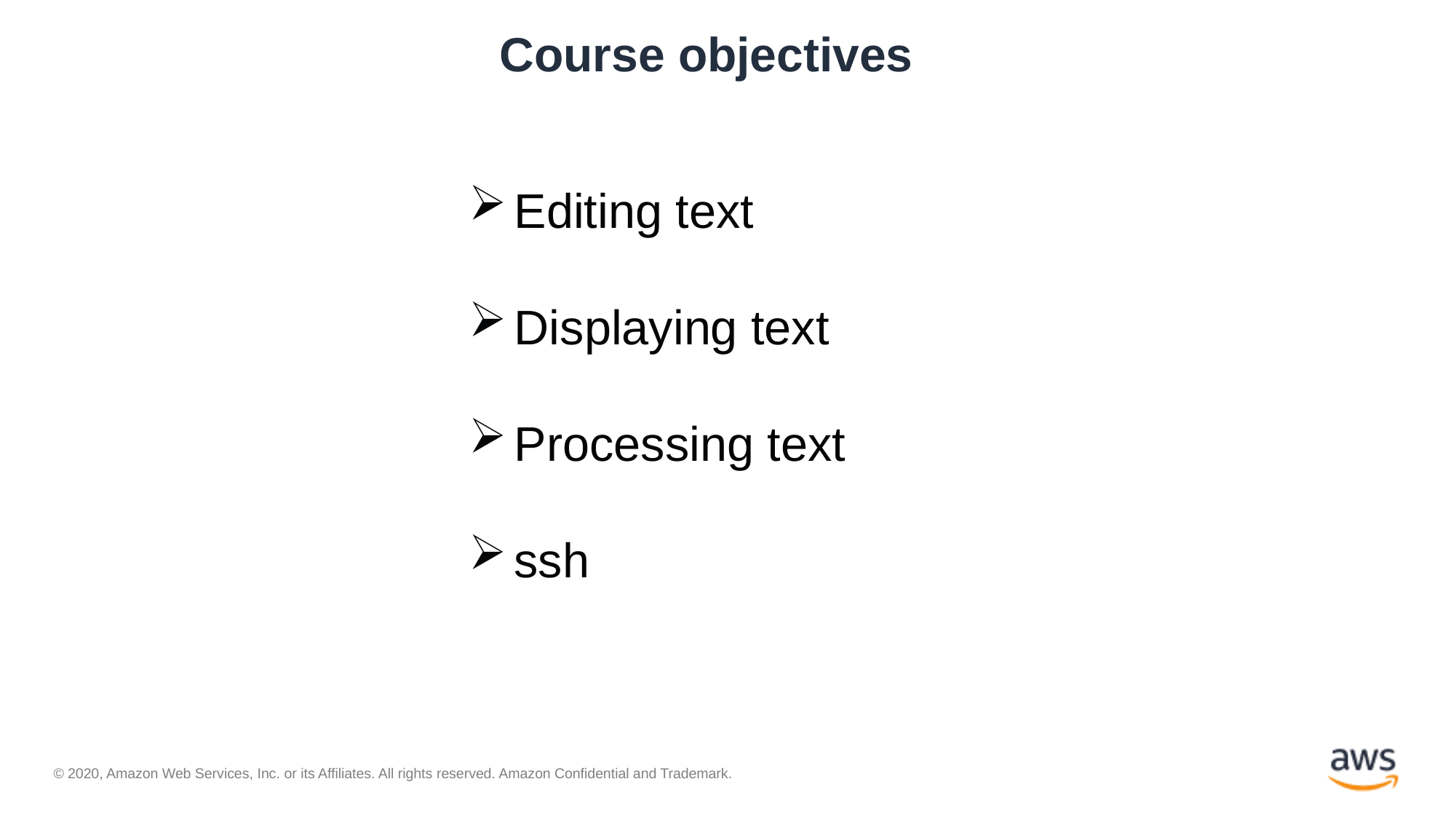

# Course objectives
Editing text

Displaying text

Processing text

ssh